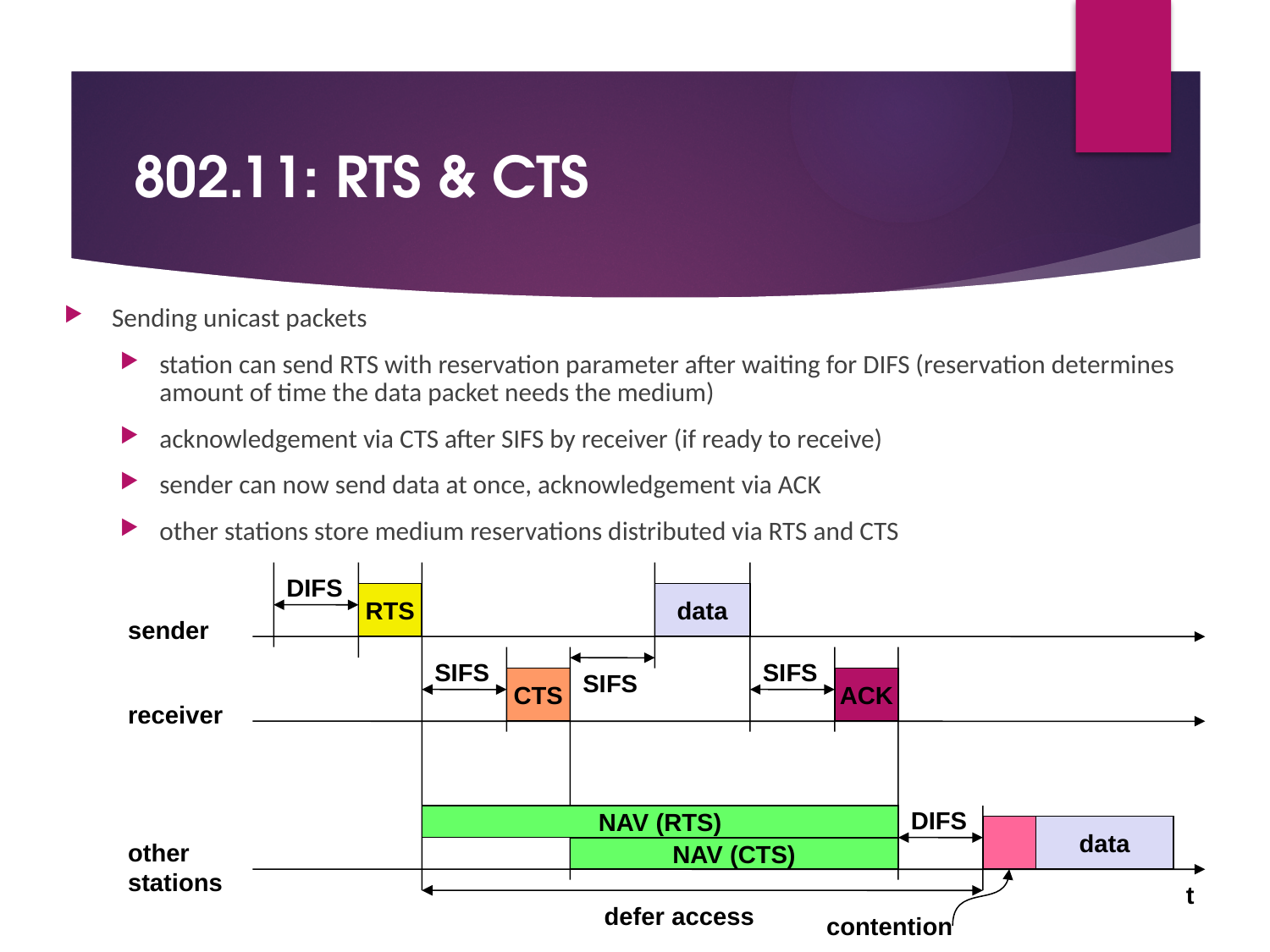

# 802.11: RTS & CTS
Sending unicast packets
station can send RTS with reservation parameter after waiting for DIFS (reservation determines amount of time the data packet needs the medium)
acknowledgement via CTS after SIFS by receiver (if ready to receive)
sender can now send data at once, acknowledgement via ACK
other stations store medium reservations distributed via RTS and CTS

DIFS
RTS
data

sender

SIFS
SIFS

SIFS
CTS
ACK

receiver

DIFS
NAV (RTS)

data
other
stations
NAV (CTS)

t

defer access
contention